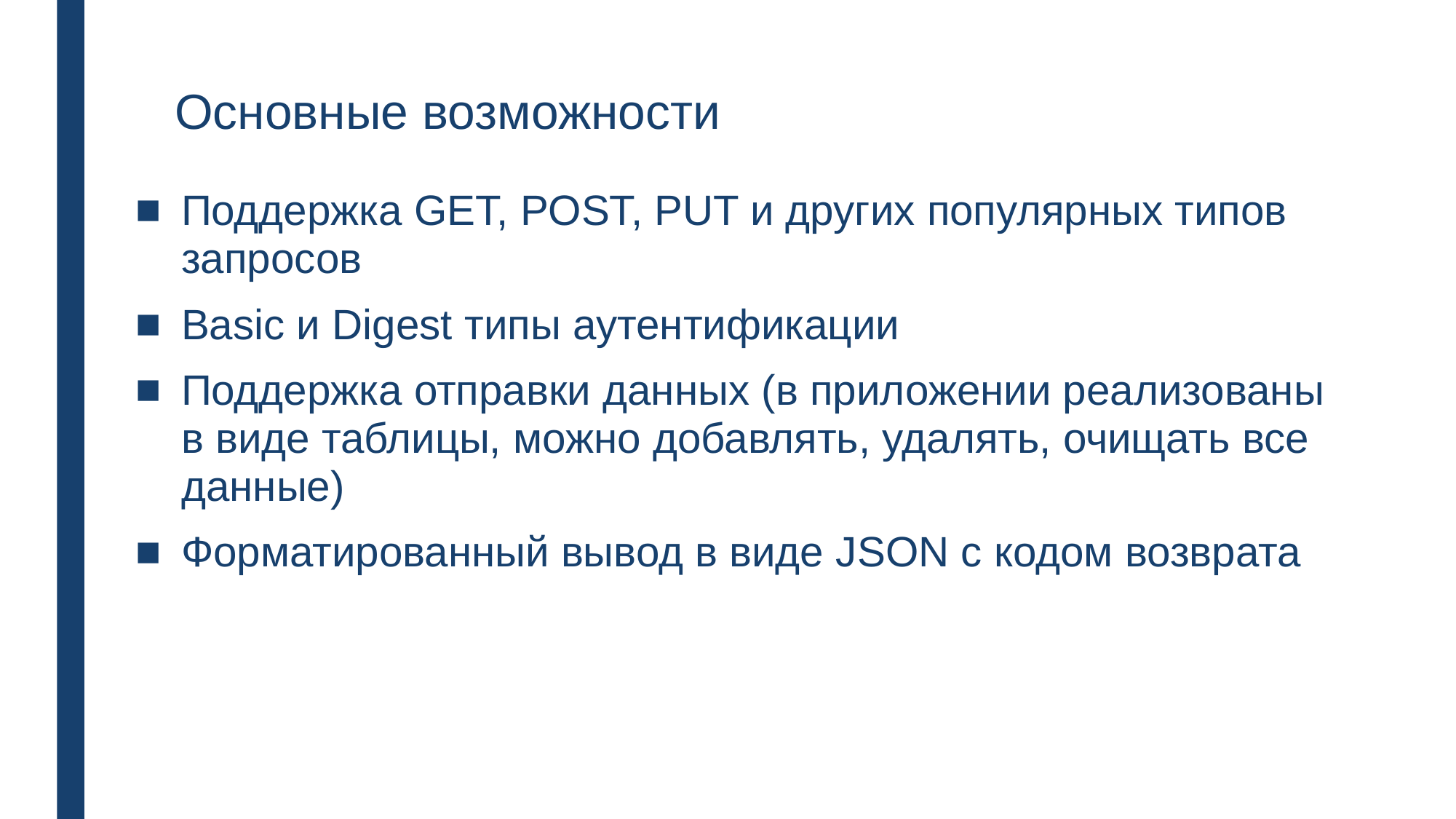

# Основные возможности
Поддержка GET, POST, PUT и других популярных типов запросов
Basic и Digest типы аутентификации
Поддержка отправки данных (в приложении реализованы в виде таблицы, можно добавлять, удалять, очищать все данные)
Форматированный вывод в виде JSON с кодом возврата